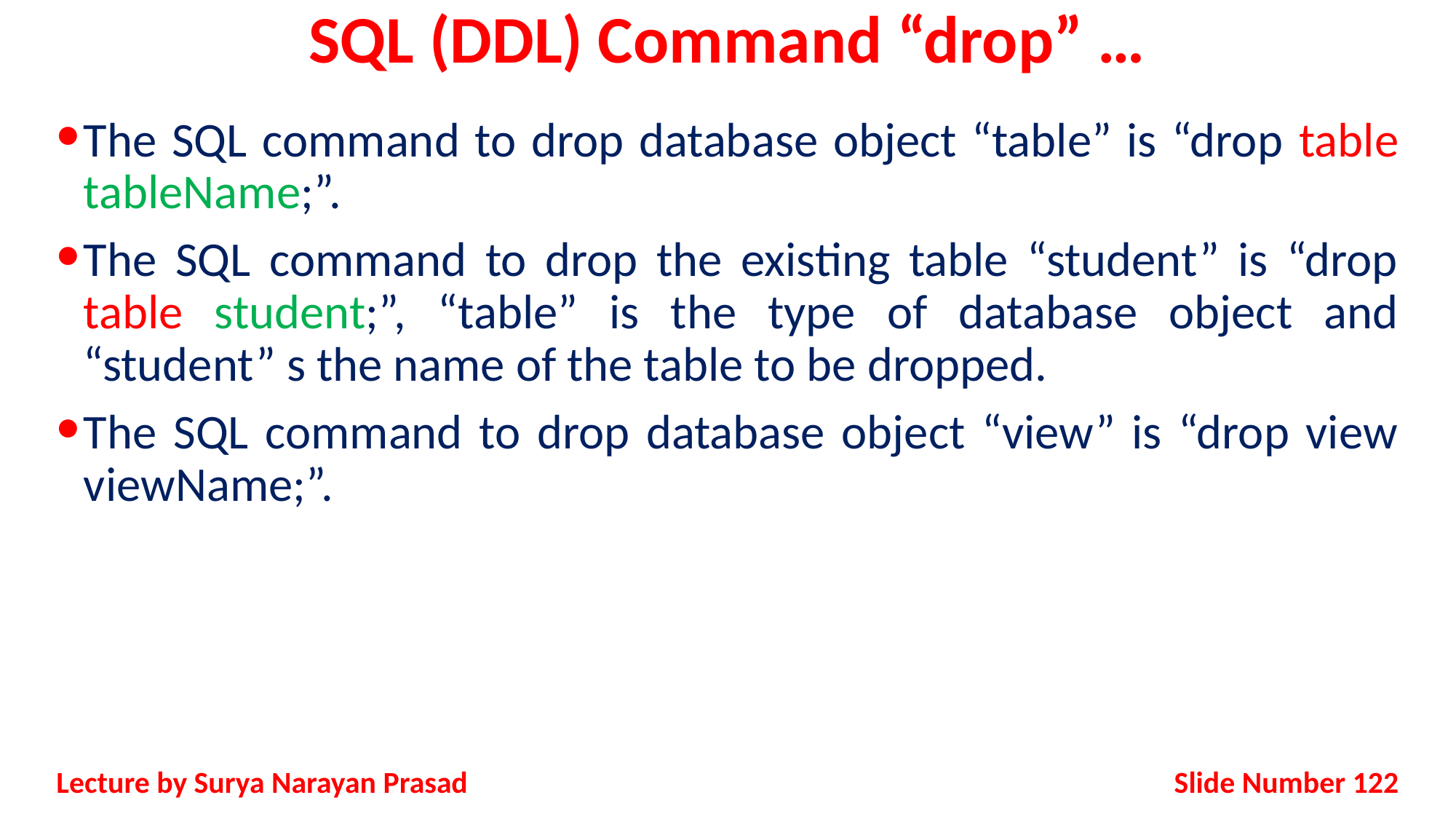

# SQL (DDL) Command “drop” …
The SQL command to drop database object “table” is “drop table tableName;”.
The SQL command to drop the existing table “student” is “drop table student;”, “table” is the type of database object and “student” s the name of the table to be dropped.
The SQL command to drop database object “view” is “drop view viewName;”.

Slide Number 122
Lecture by Surya Narayan Prasad